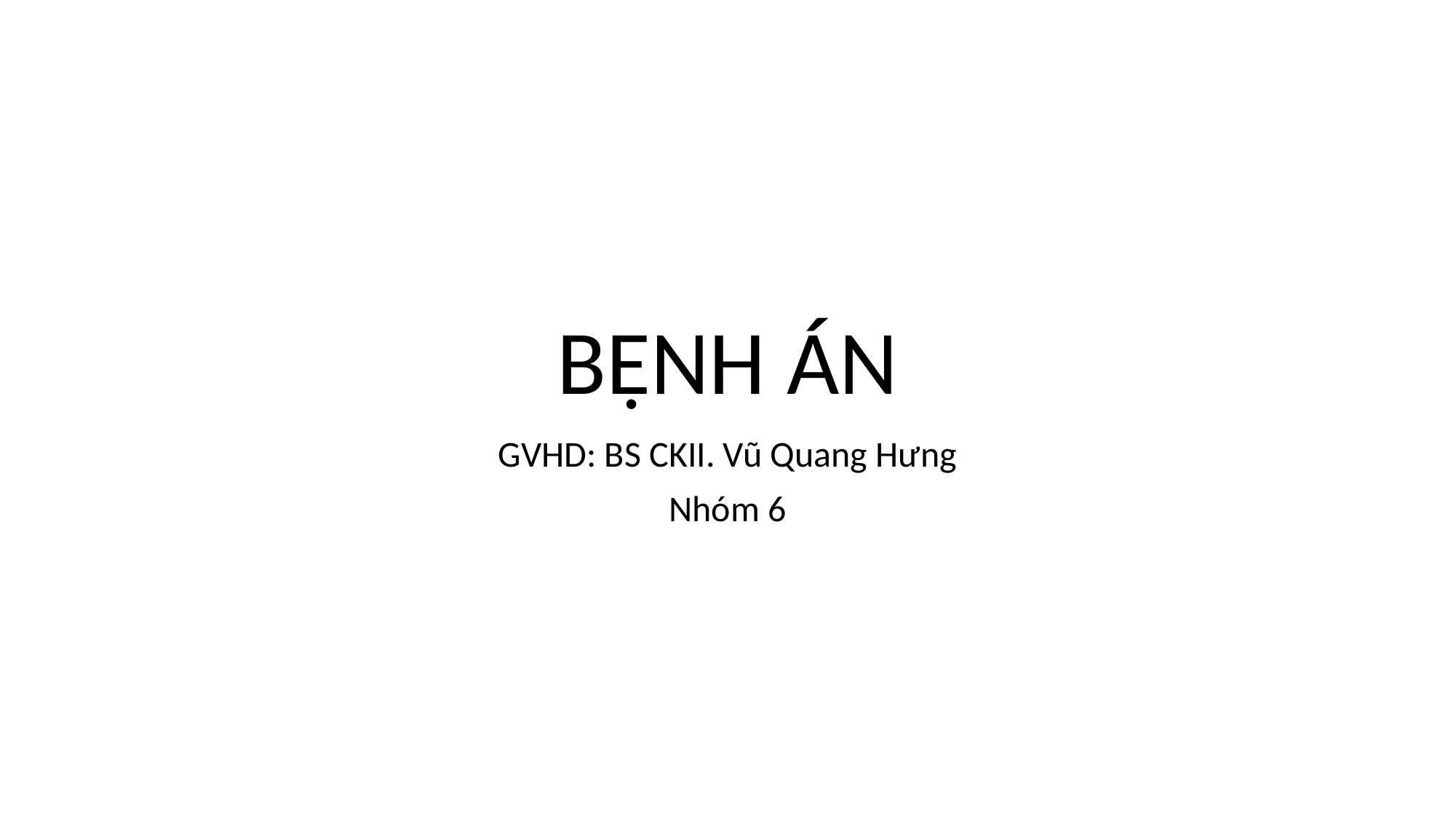

# BỆNH ÁN
GVHD: BS CKII. Vũ Quang Hưng
Nhóm 6